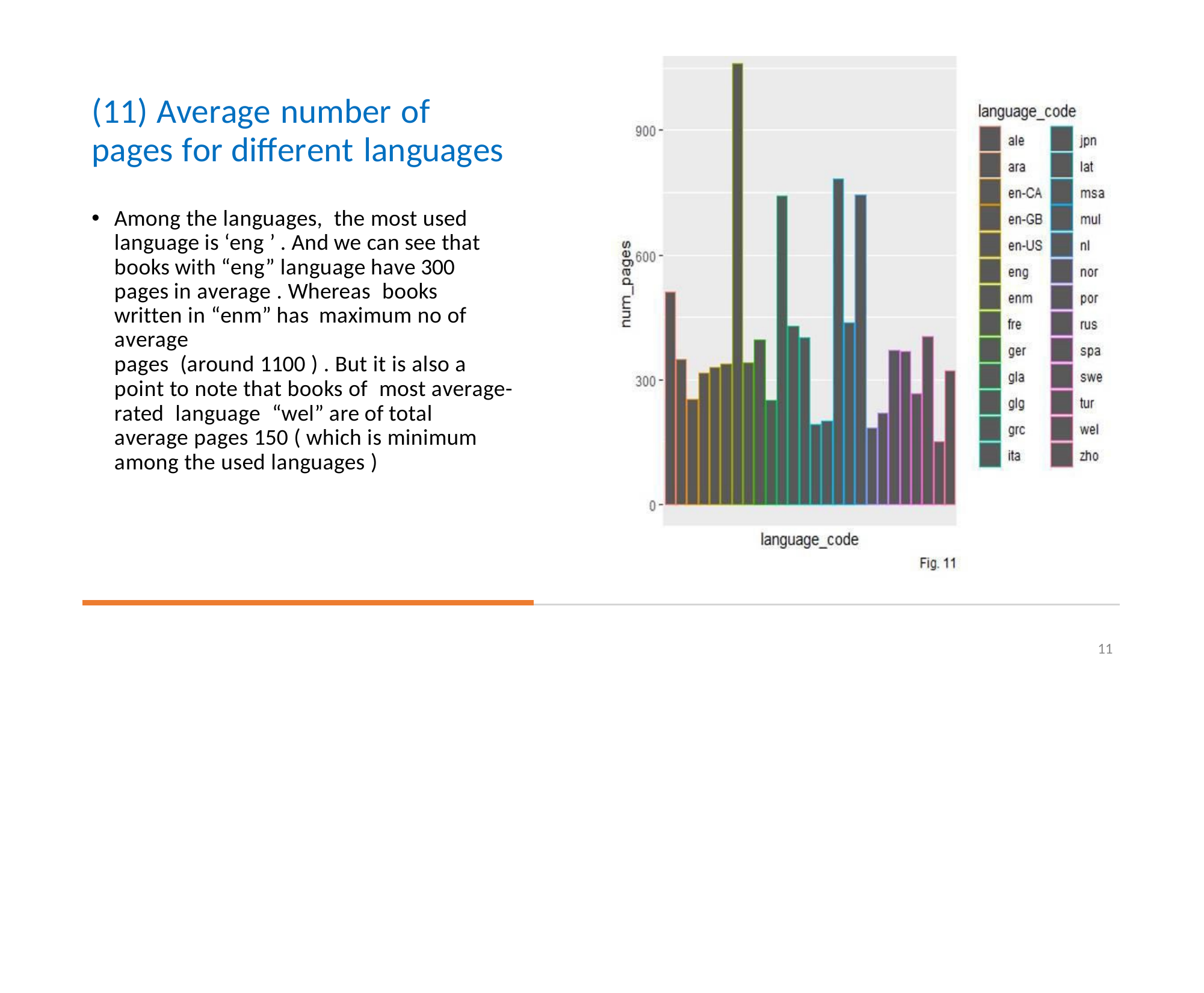

(11) Average number of	pages for different languages
Among the languages,  the most used language is ‘eng ’ . And we can see that books with “eng” language have 300 pages in average . Whereas  books written in “enm” has  maximum no of average
pages  (around 1100 ) . But it is also a point to note that books of  most average-
rated  language  “wel” are of total  average pages 150 ( which is minimum among the used languages )

11